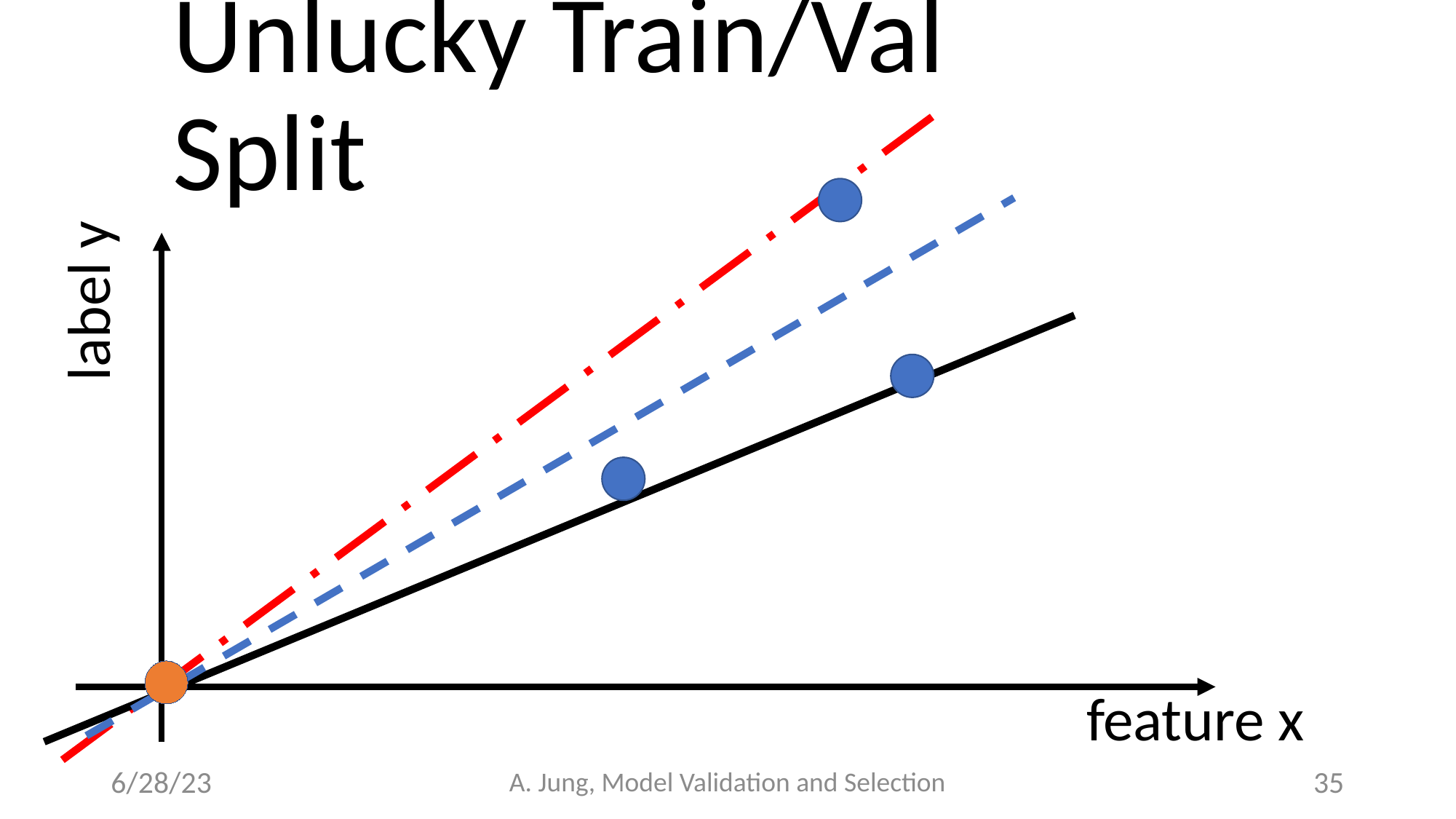

# Unlucky Train/Val Split

label y

feature x
6/28/23
A. Jung, Model Validation and Selection
35